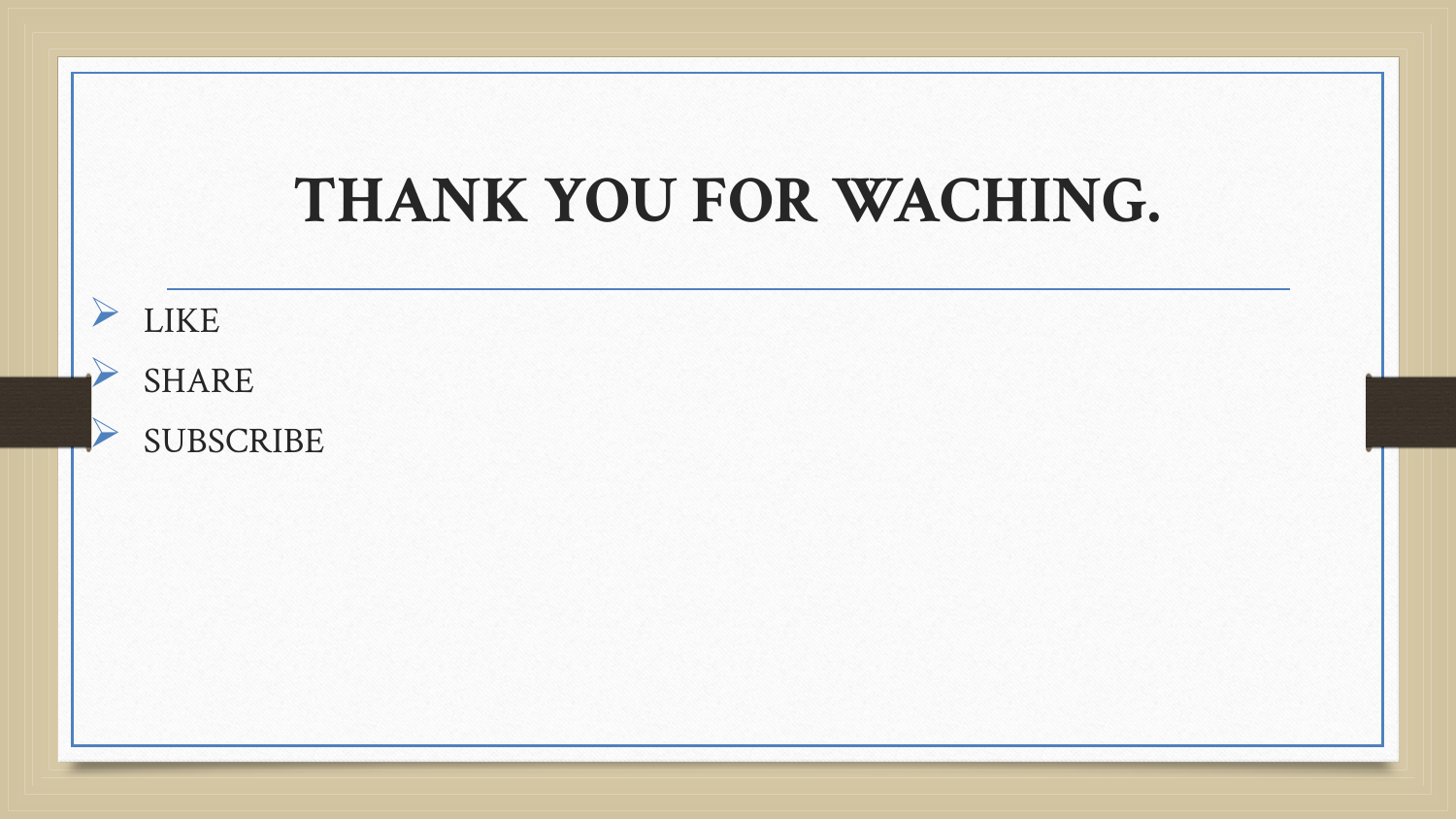

# THANK YOU FOR WACHING.
LIKE
SHARE
SUBSCRIBE